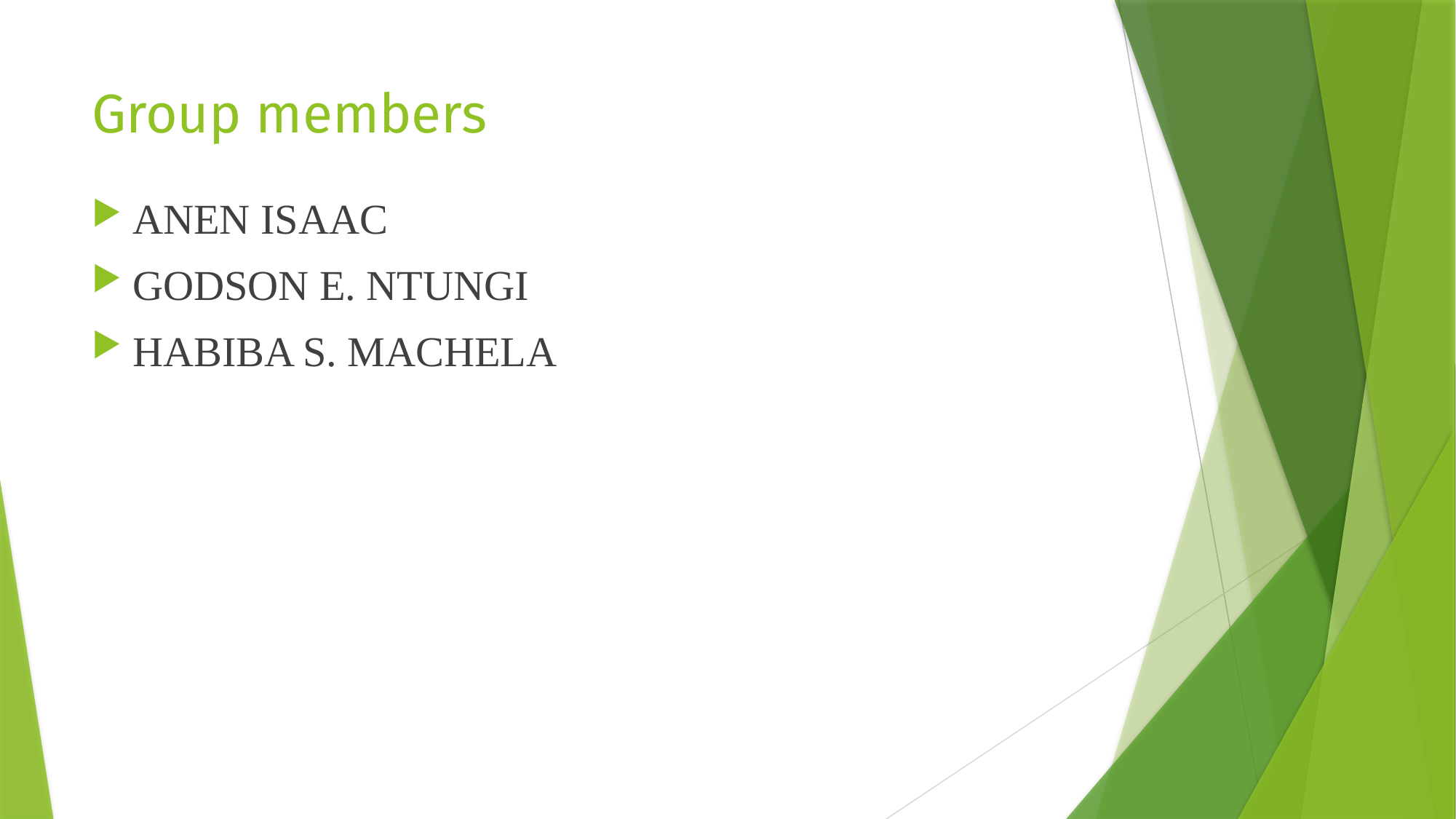

# Group members
ANEN ISAAC
GODSON E. NTUNGI
HABIBA S. MACHELA